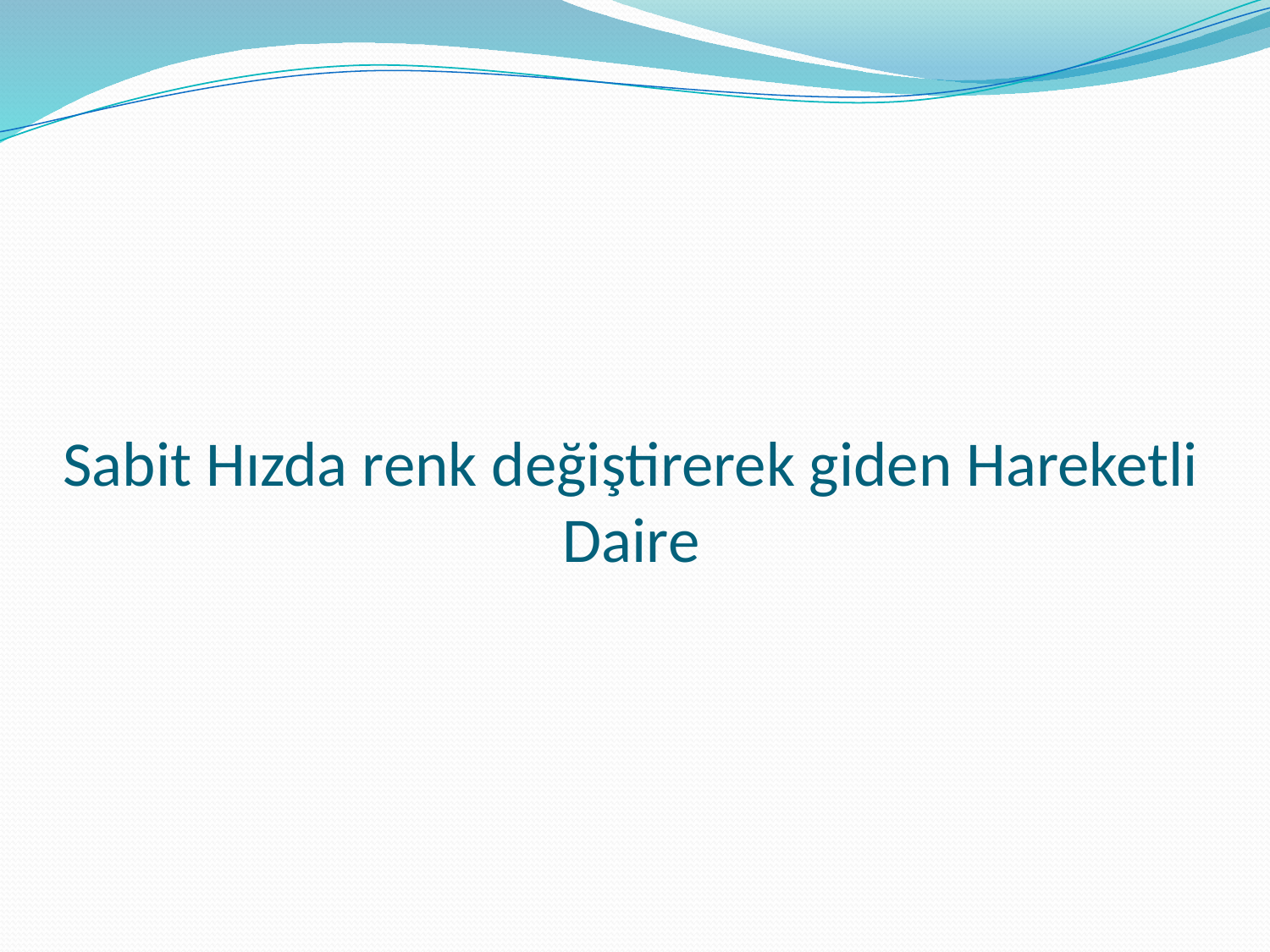

# Sabit Hızda renk değiştirerek giden Hareketli Daire